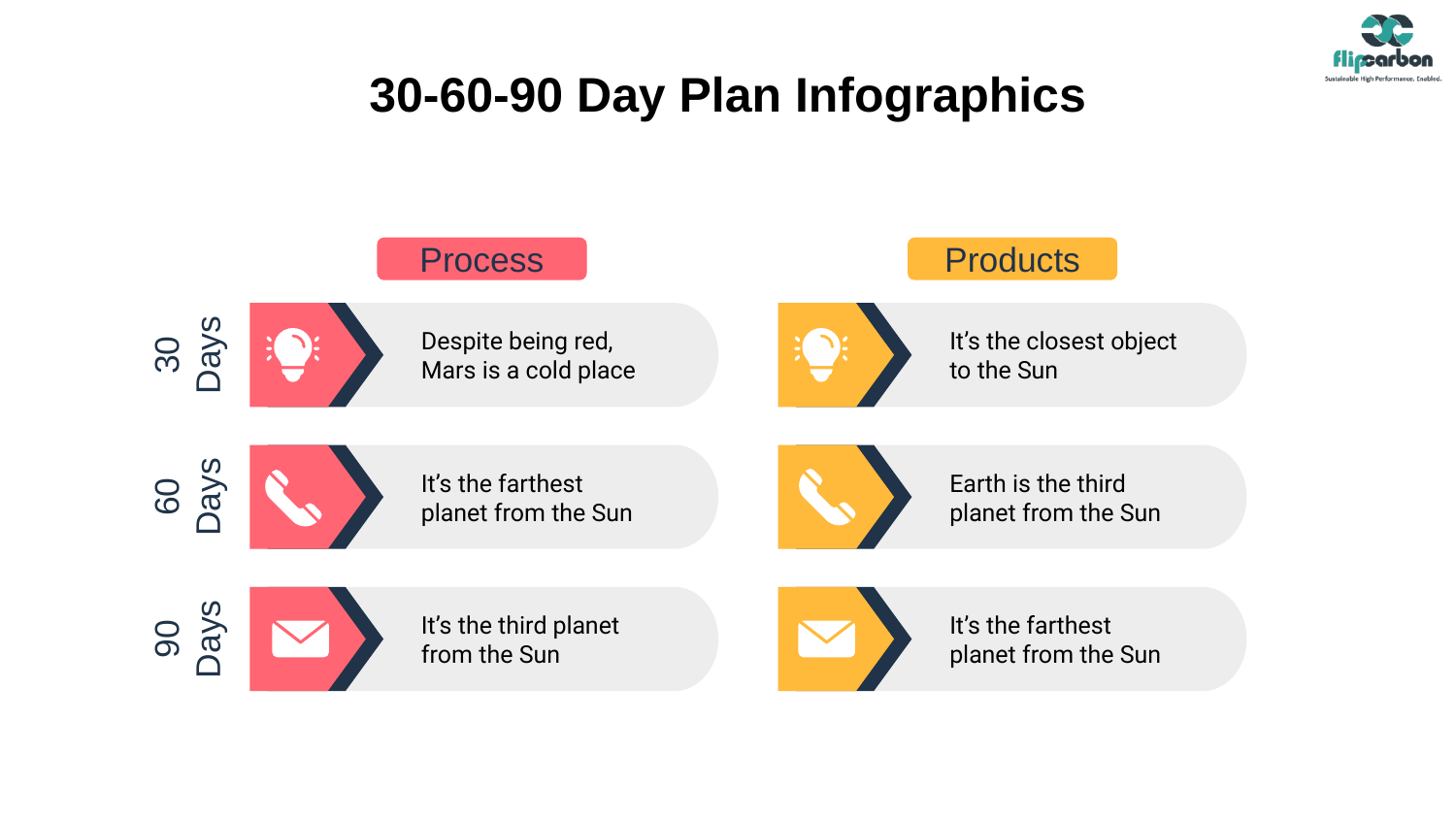

# 30-60-90 Day Plan Infographics
Process

Products

30 Days
Despite being red, Mars is a cold place
It’s the closest object to the Sun

60 Days
It’s the farthest planet from the Sun
Earth is the third planet from the Sun

90 Days
It’s the third planet from the Sun
It’s the farthest planet from the Sun